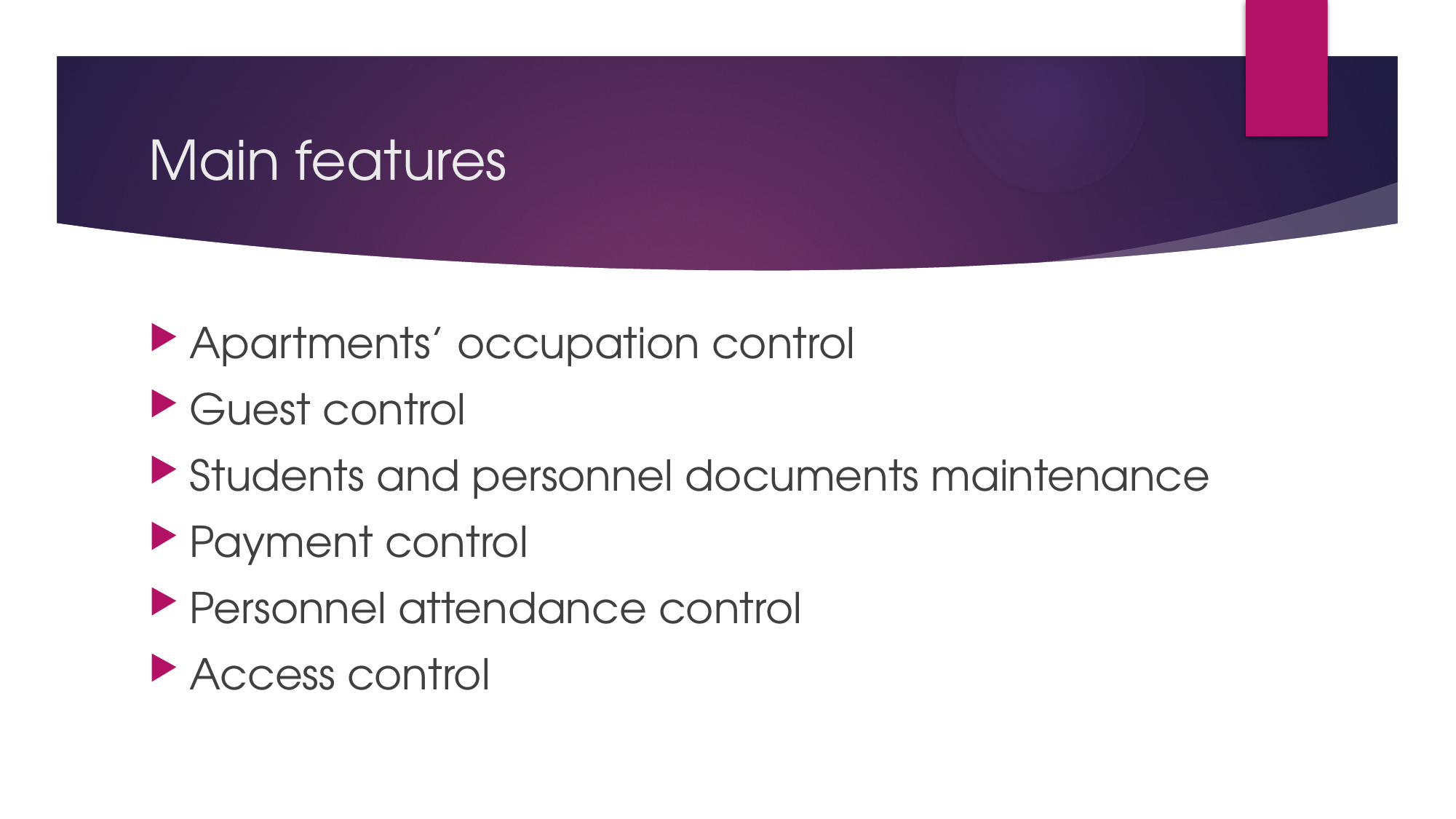

# Main features
Apartments’ occupation control
Guest control
Students and personnel documents maintenance
Payment control
Personnel attendance control
Access control